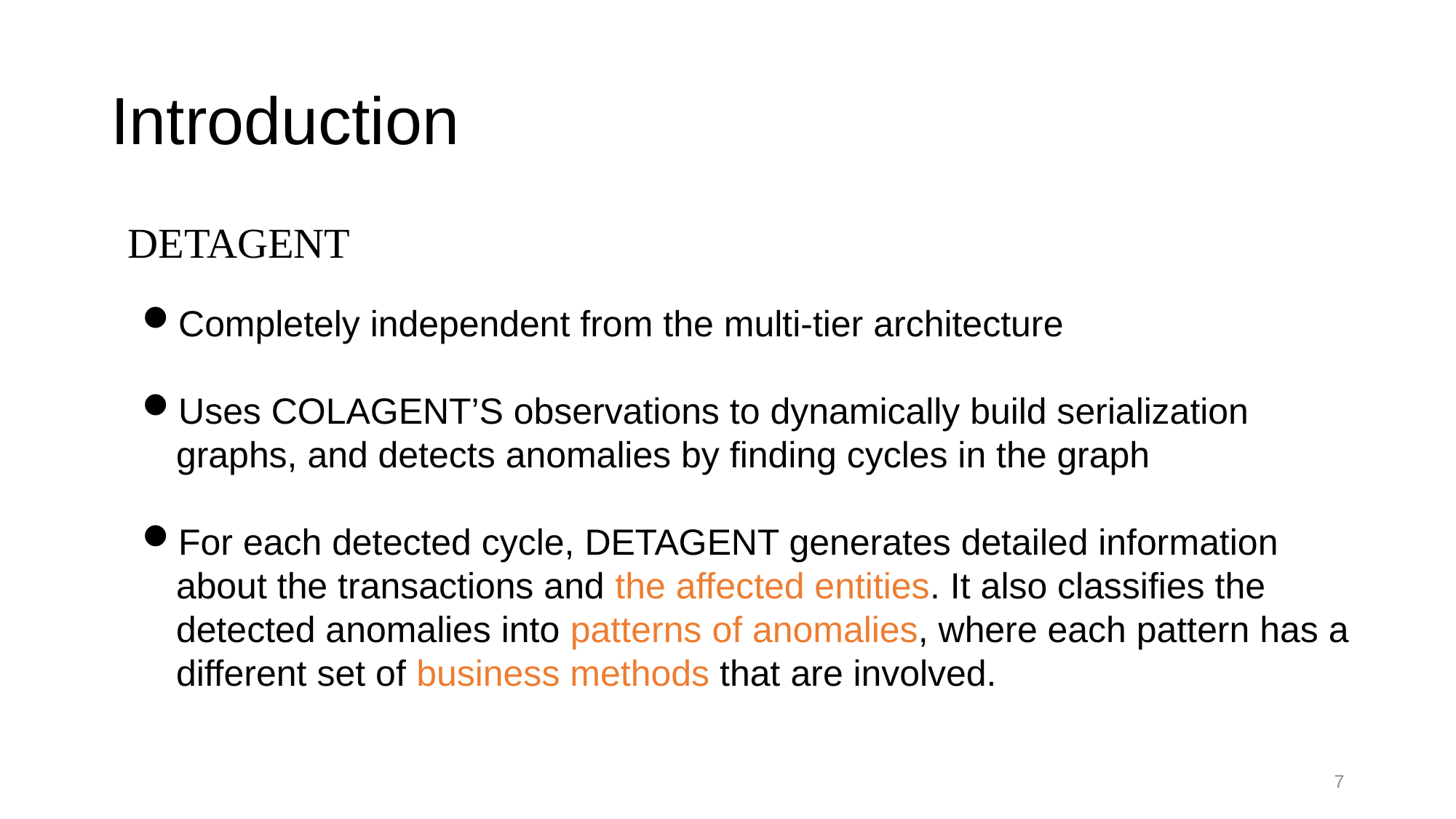

# Introduction
DETAGENT
Completely independent from the multi-tier architecture

Uses COLAGENT’S observations to dynamically build serialization graphs, and detects anomalies by finding cycles in the graph

For each detected cycle, DETAGENT generates detailed information about the transactions and the affected entities. It also classifies the detected anomalies into patterns of anomalies, where each pattern has a different set of business methods that are involved.
7